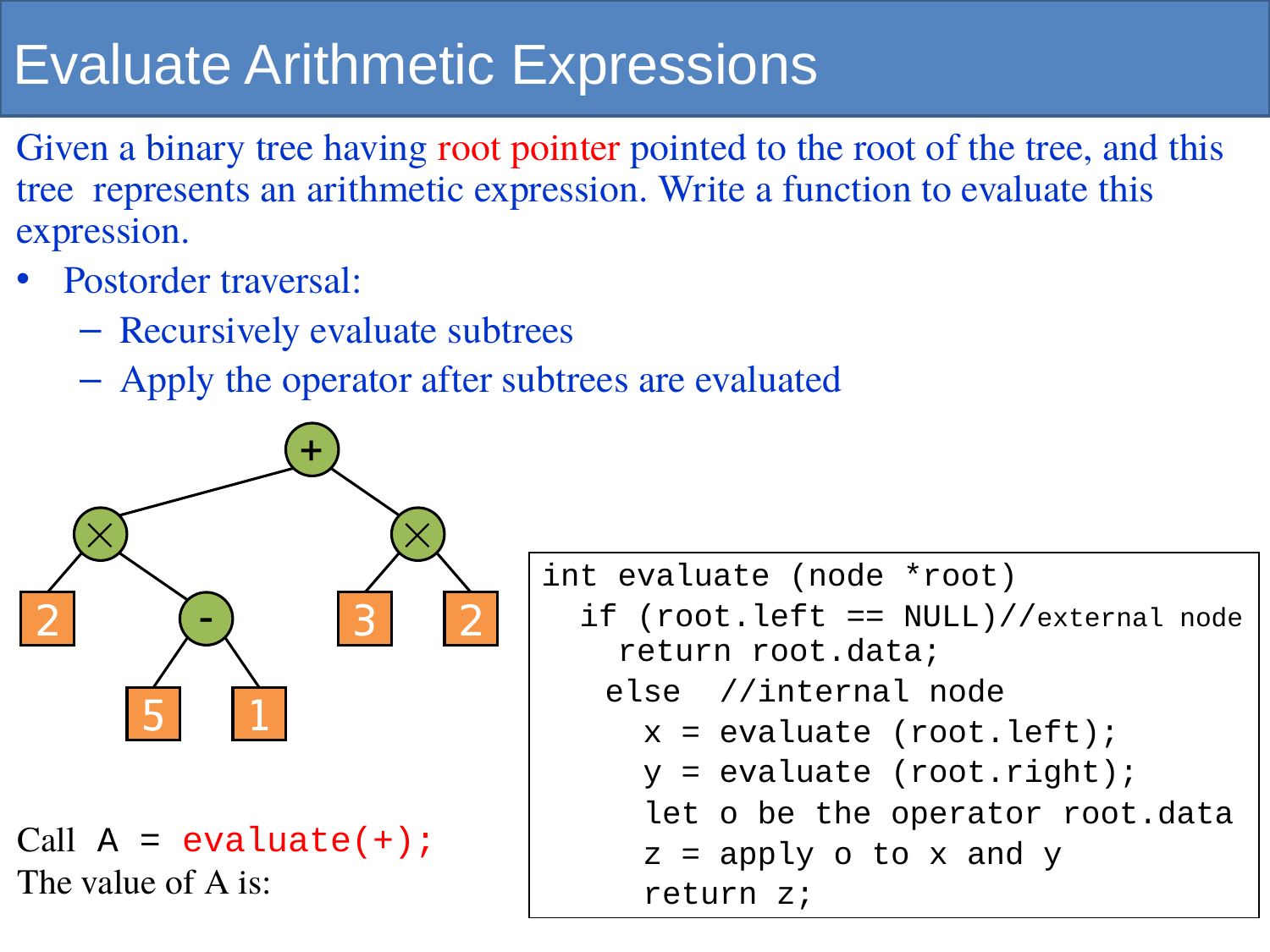

# Evaluate Arithmetic Expressions
Given a binary tree having root pointer pointed to the root of the tree, and this tree  represents an arithmetic expression. Write a function to evaluate this expression.
Postorder traversal:
Recursively evaluate subtrees
Apply the operator after subtrees are evaluated
+
×
×
2
−
3
2
5
1
int evaluate (node *root)
  if (root.left == NULL)//external node
    return root.data;
else  //internal node
  x = evaluate (root.left);
  y = evaluate (root.right);
  let o be the operator root.data
  z = apply o to x and y
  return z;
Call A = evaluate(+);
The value of A is: